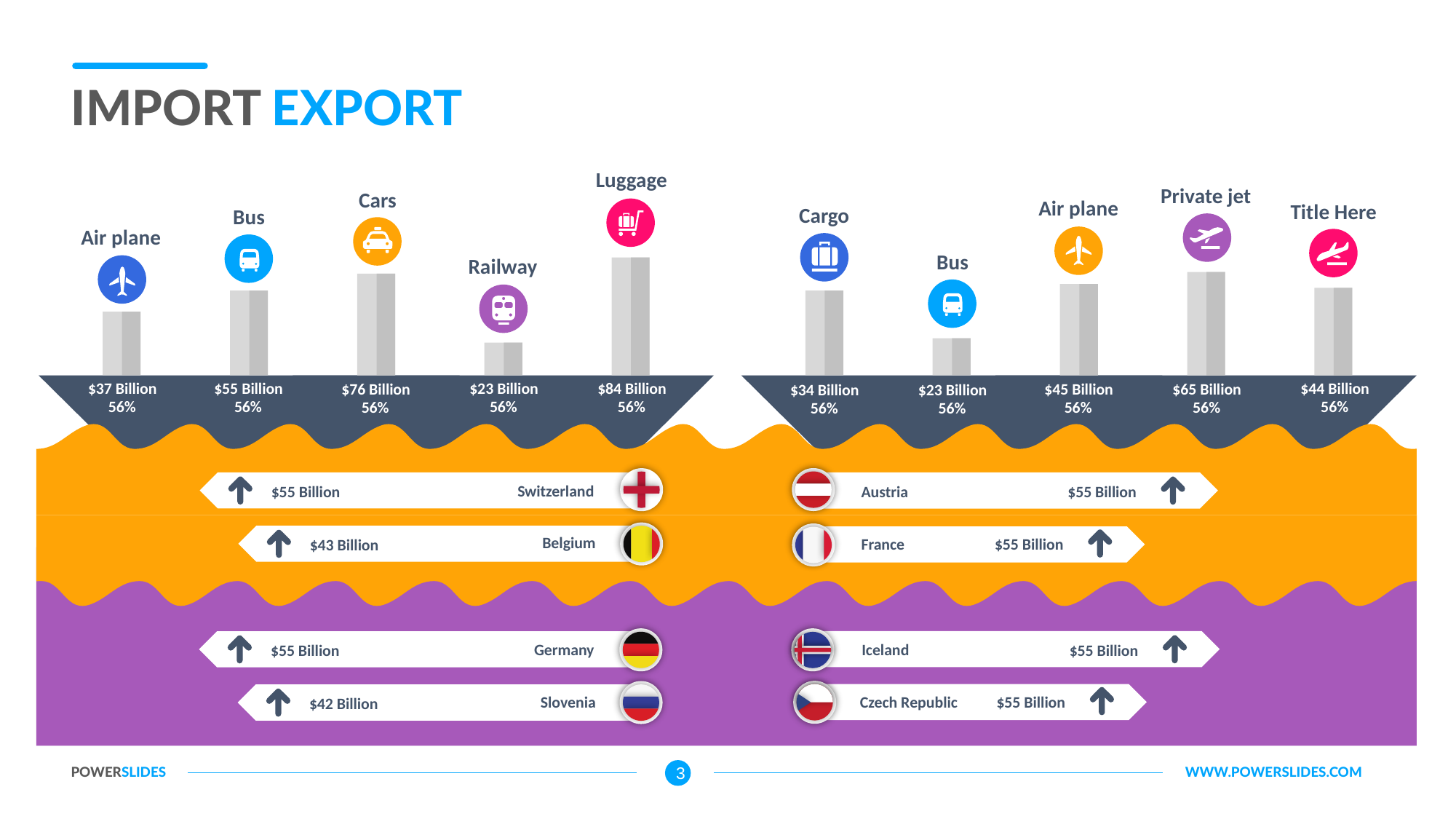

IMPORT EXPORT
Luggage
Private jet
Cars
Air plane
Title Here
Cargo
Bus

Air plane

Bus
Railway

$37 Billion
56%
$55 Billion
56%
$23 Billion
56%
$84 Billion
56%
$44 Billion
56%
$65 Billion
56%
$76 Billion
56%
$45 Billion
56%
$34 Billion
56%
$23 Billion
56%

$55 Billion

Switzerland
Austria
$55 Billion

$43 Billion

Belgium
France
$55 Billion

$55 Billion

Iceland
Germany
$55 Billion

$42 Billion

Czech Republic
$55 Billion

Slovenia
POWERSLIDES									  	       WWW.POWERSLIDES.COM
3